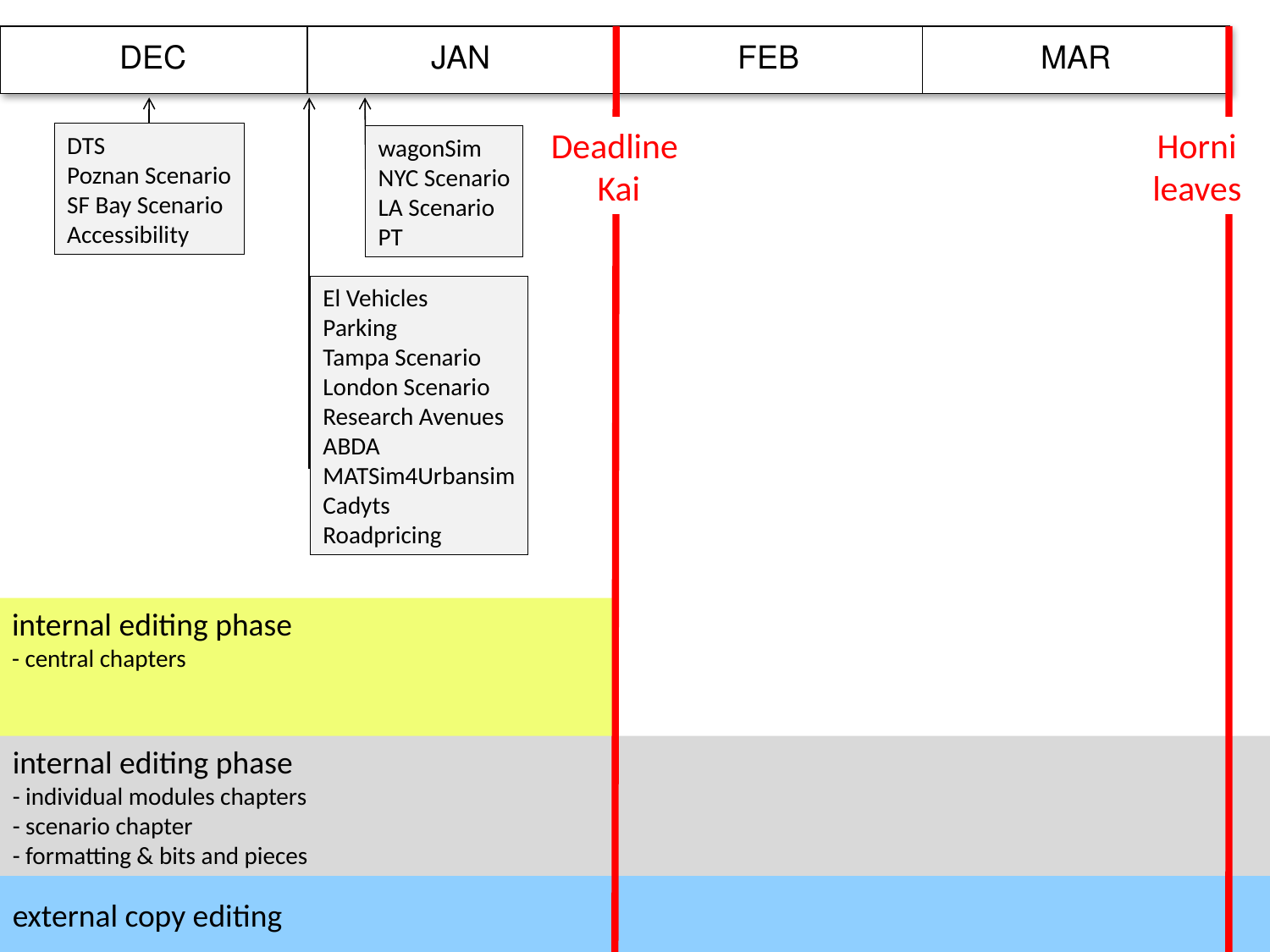

| DEC | JAN | FEB | MAR |
| --- | --- | --- | --- |
Deadline
Kai
Horni
leaves
DTS
Poznan Scenario
SF Bay Scenario
Accessibility
wagonSim
NYC Scenario
LA Scenario
PT
El Vehicles
Parking
Tampa Scenario
London Scenario
Research Avenues
ABDA
MATSim4Urbansim
Cadyts
Roadpricing
internal editing phase
- central chapters
internal editing phase
- individual modules chapters
- scenario chapter
- formatting & bits and pieces
external copy editing